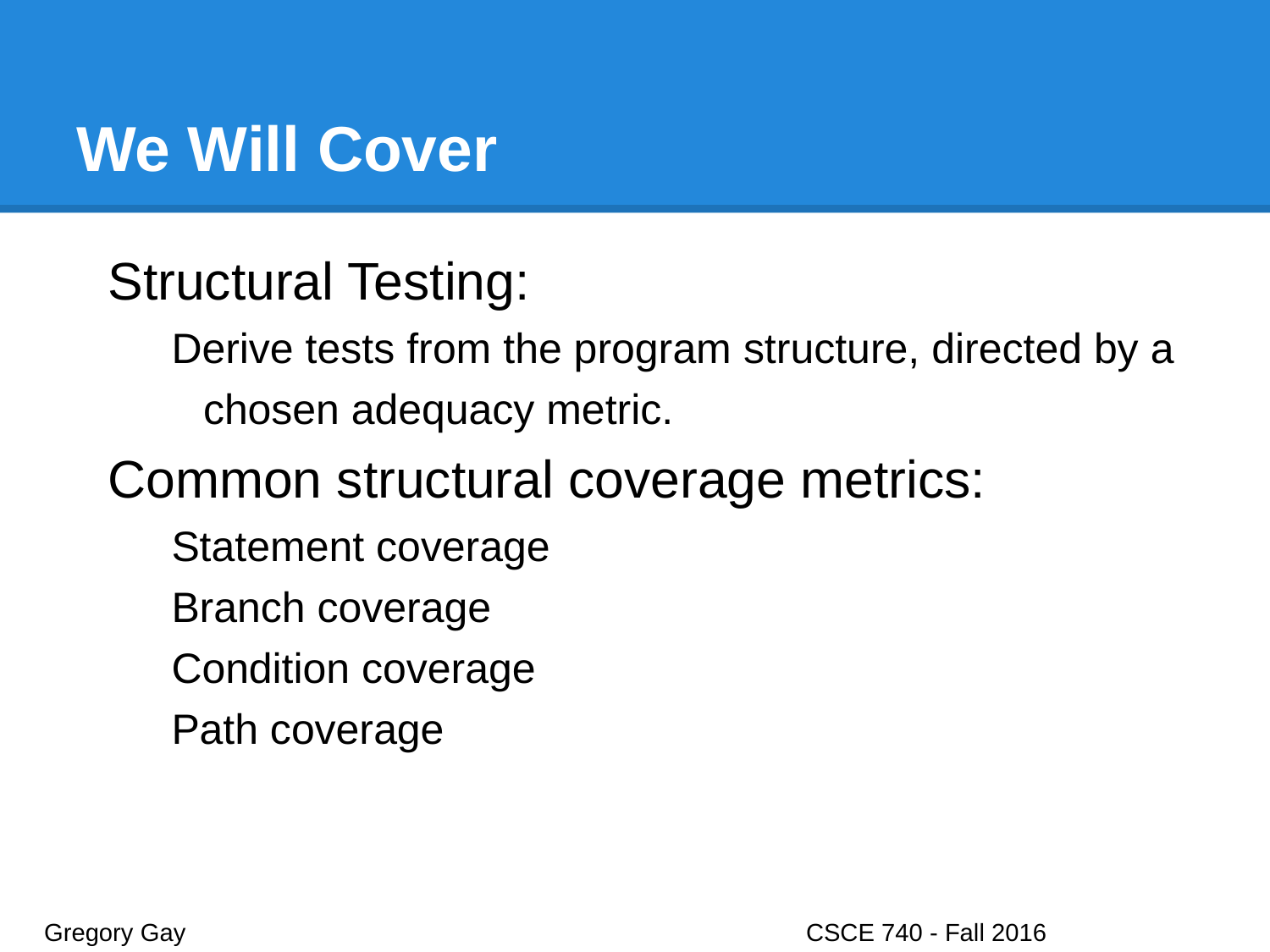

# We Will Cover
Structural Testing:
Derive tests from the program structure, directed by a chosen adequacy metric.
Common structural coverage metrics:
Statement coverage
Branch coverage
Condition coverage
Path coverage
Gregory Gay					CSCE 740 - Fall 2016								7